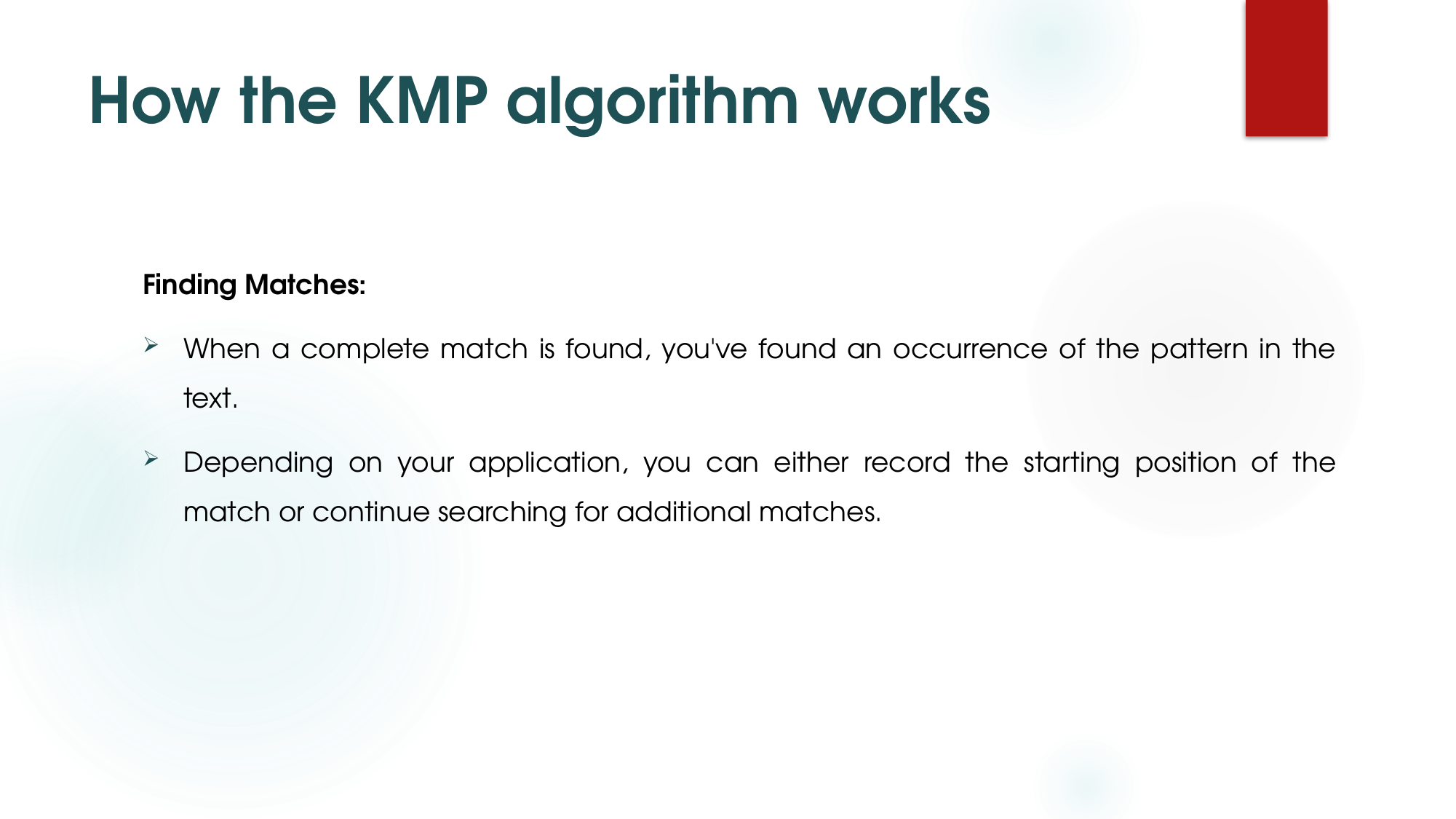

# How the KMP algorithm works
Finding Matches:
When a complete match is found, you've found an occurrence of the pattern in the text.
Depending on your application, you can either record the starting position of the match or continue searching for additional matches.